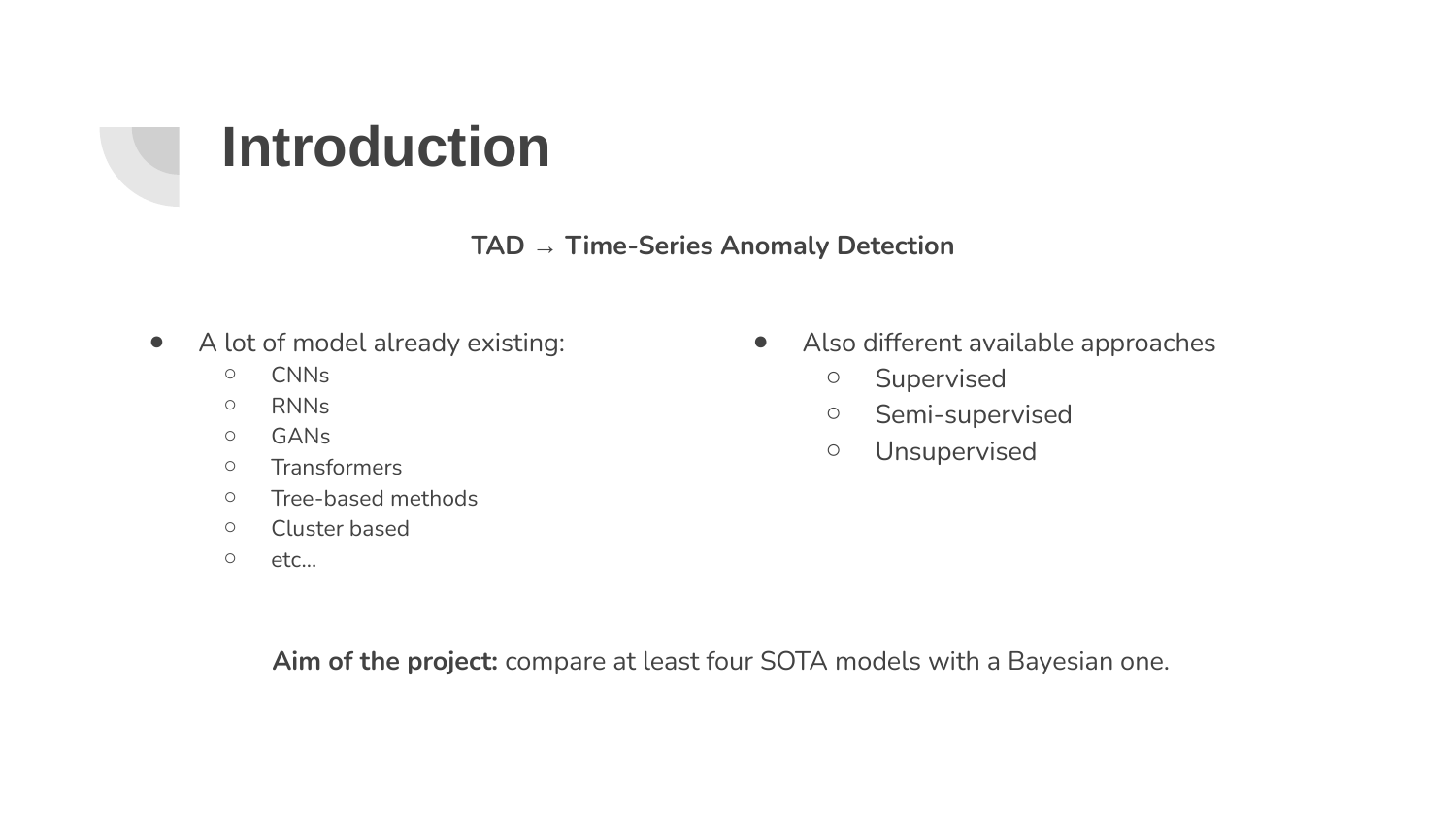

# Introduction
TAD → Time-Series Anomaly Detection
A lot of model already existing:
CNNs
RNNs
GANs
Transformers
Tree-based methods
Cluster based
etc…
Also different available approaches
Supervised
Semi-supervised
Unsupervised
Aim of the project: compare at least four SOTA models with a Bayesian one.